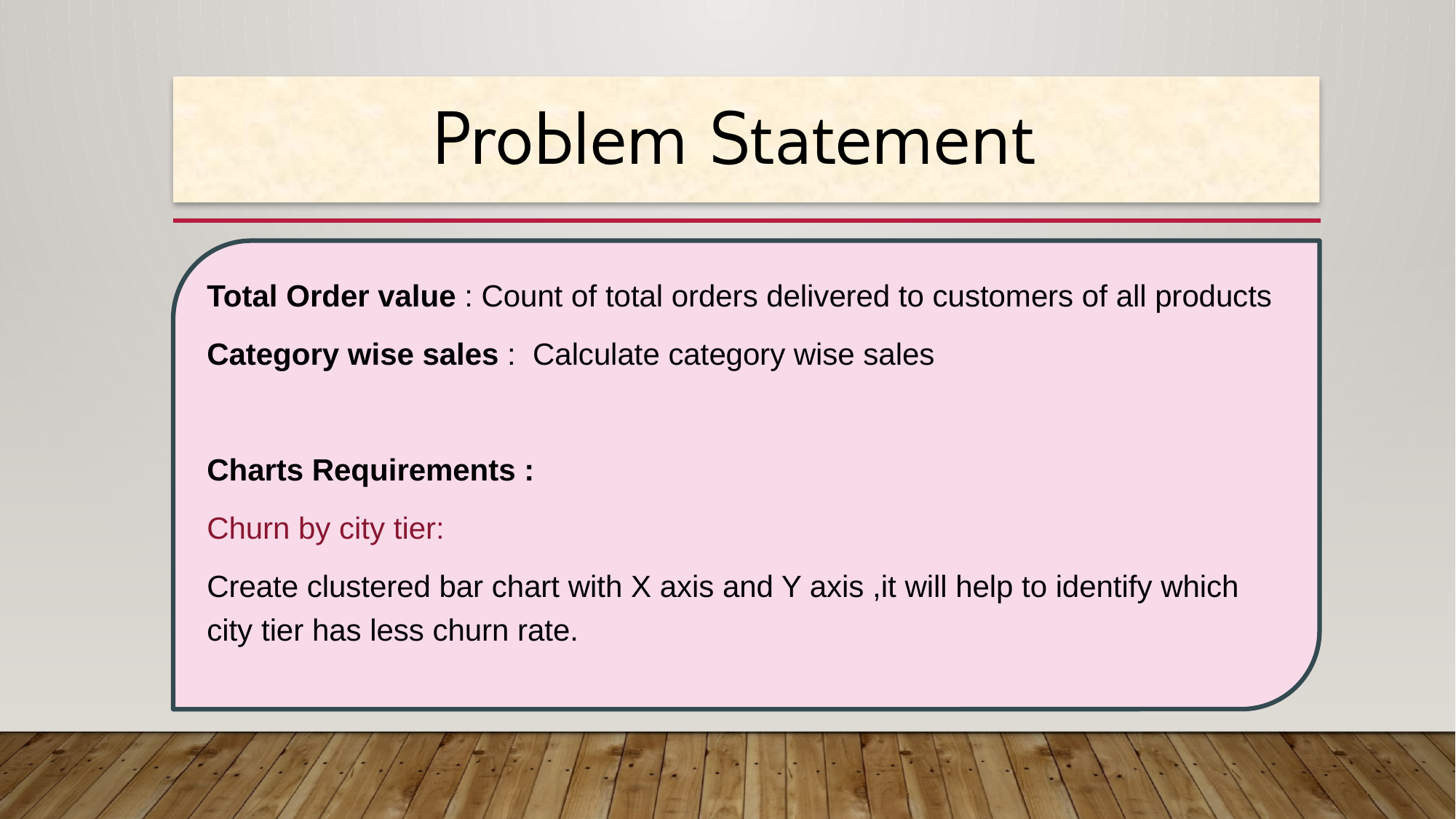

# Problem Statement
Total Order value : Count of total orders delivered to customers of all products
Category wise sales :  Calculate category wise sales

Charts Requirements :
Churn by city tier:
Create clustered bar chart with X axis and Y axis ,it will help to identify which city tier has less churn rate.